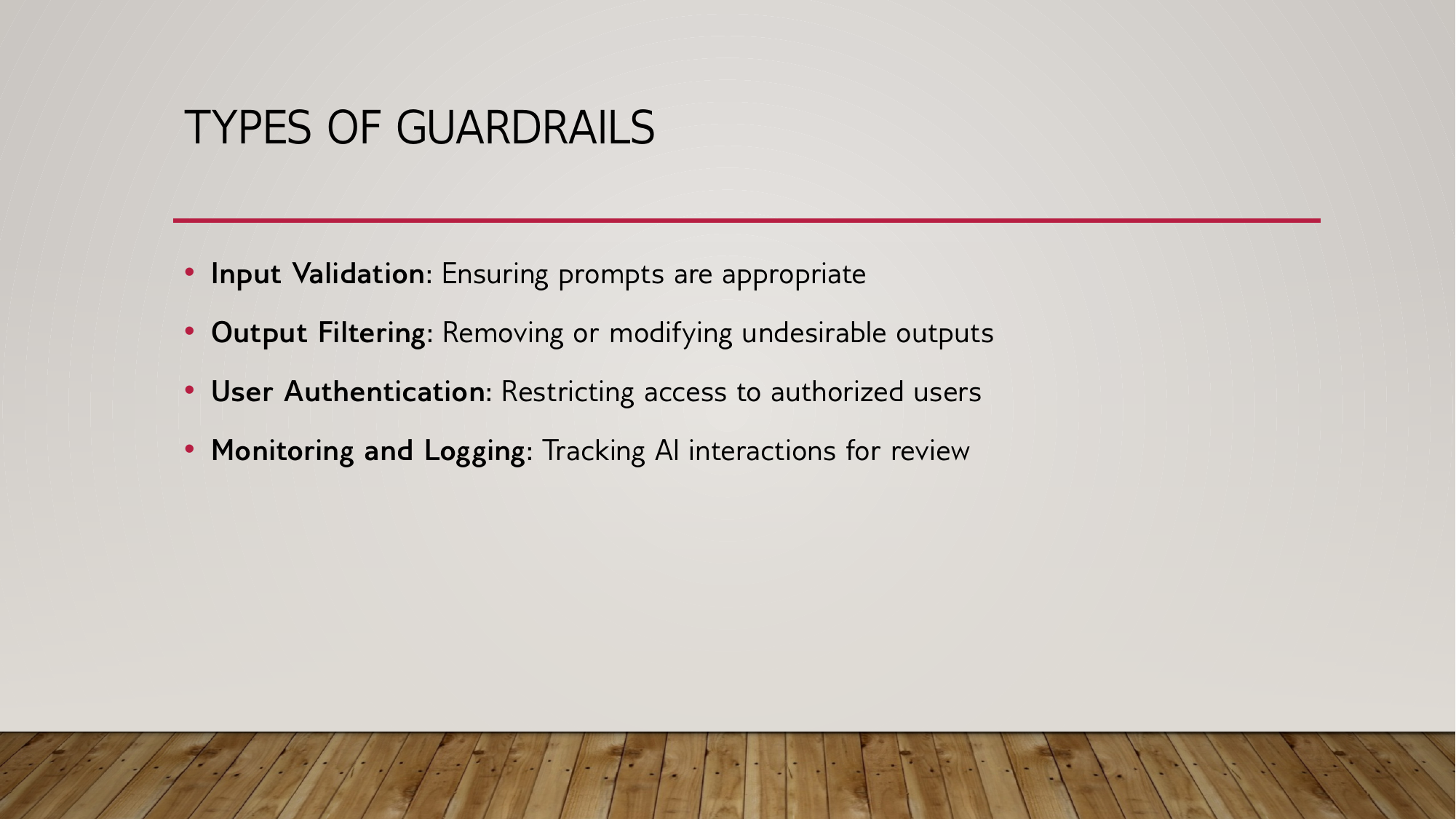

# Types of Guardrails
Input Validation: Ensuring prompts are appropriate
Output Filtering: Removing or modifying undesirable outputs
User Authentication: Restricting access to authorized users
Monitoring and Logging: Tracking AI interactions for review​